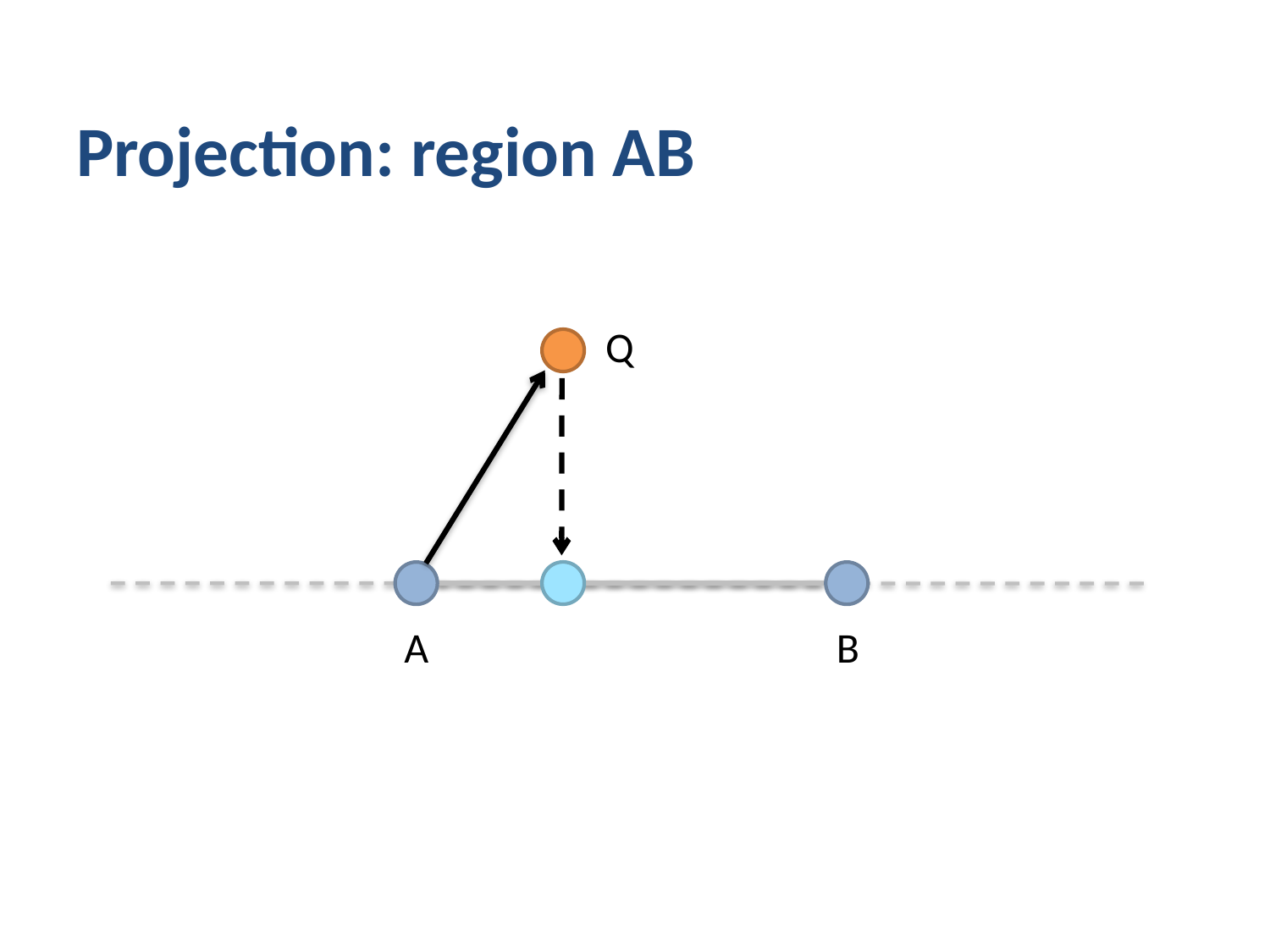

# Projection: region AB
Q

A
B